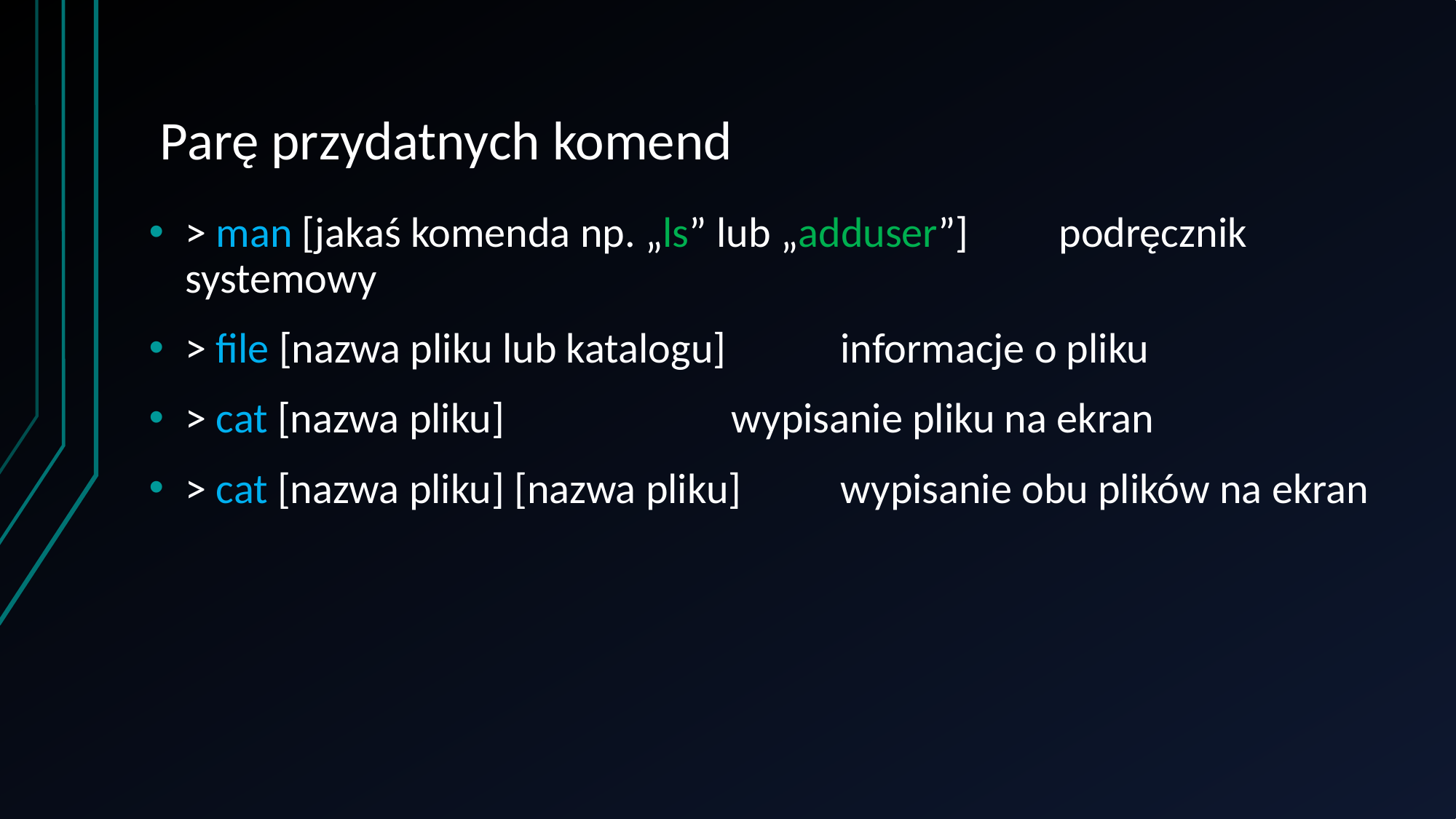

# Parę przydatnych komend
> man [jakaś komenda np. „ls” lub „adduser”]	podręcznik systemowy
> file [nazwa pliku lub katalogu]		informacje o pliku
> cat [nazwa pliku]			wypisanie pliku na ekran
> cat [nazwa pliku] [nazwa pliku]	wypisanie obu plików na ekran